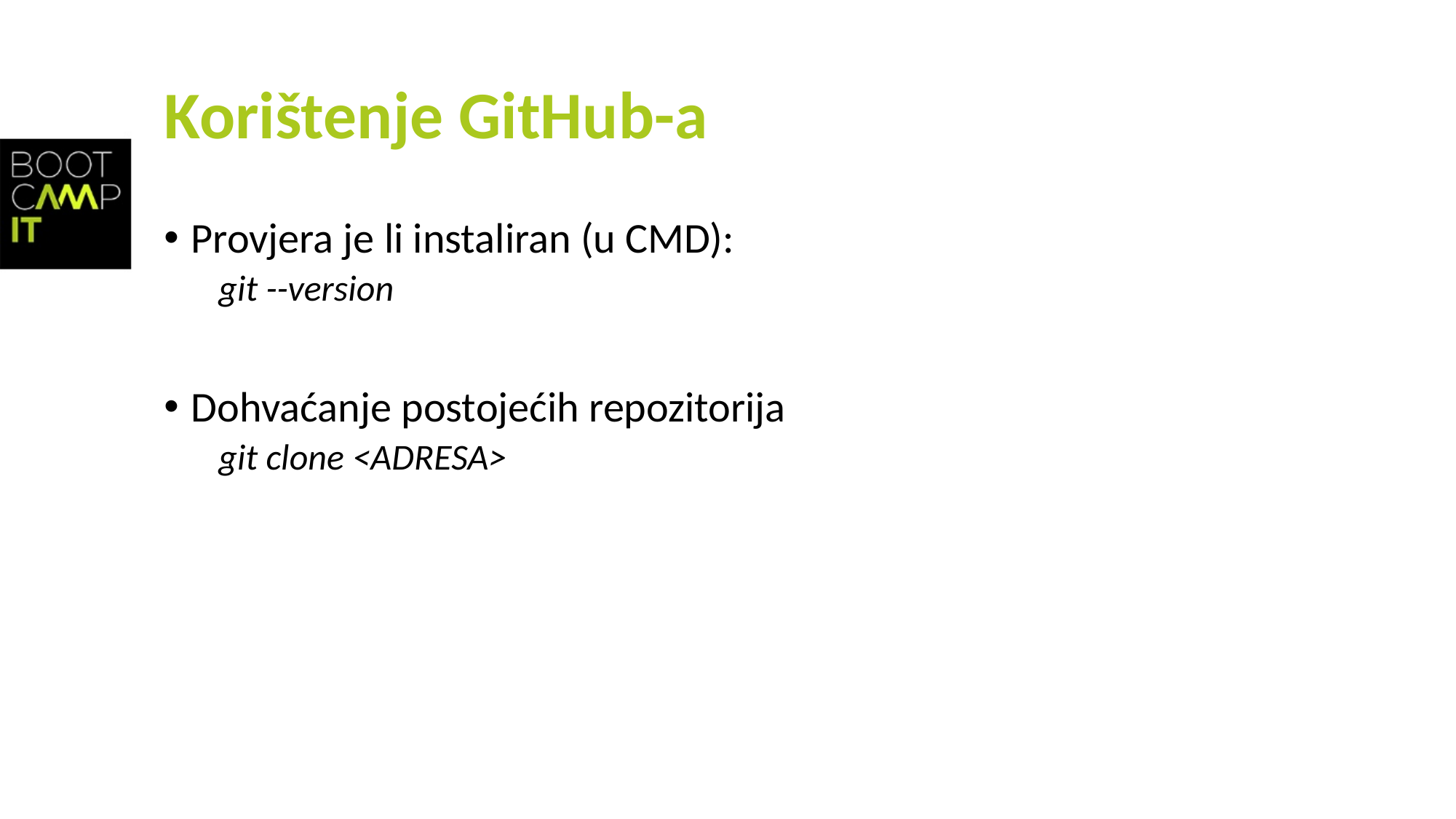

# Korištenje GitHub-a
Provjera je li instaliran (u CMD):
git --version

Dohvaćanje postojećih repozitorija
git clone <ADRESA>